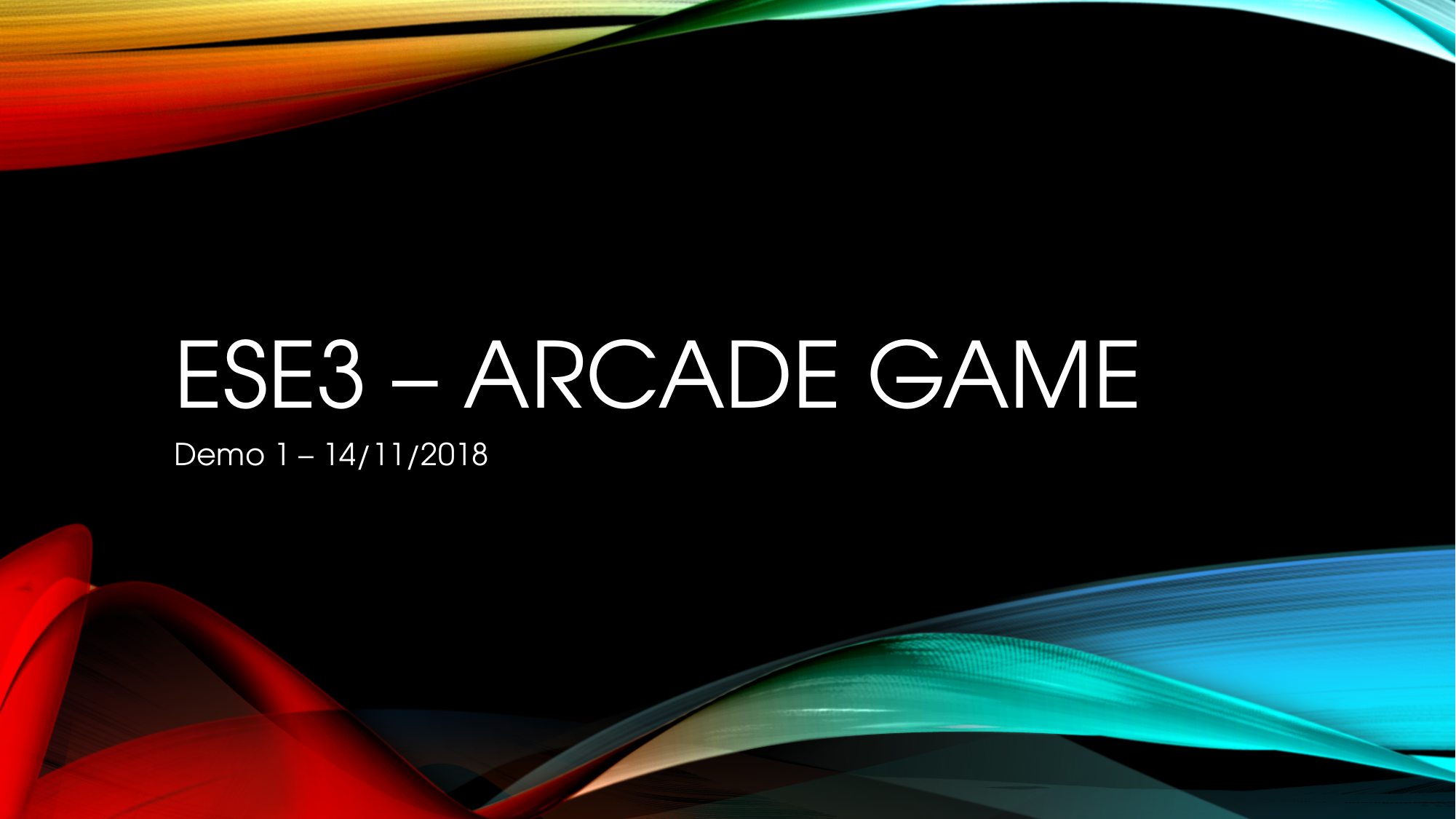

ESE3 – Arcade game
Demo 1 – 14/11/2018